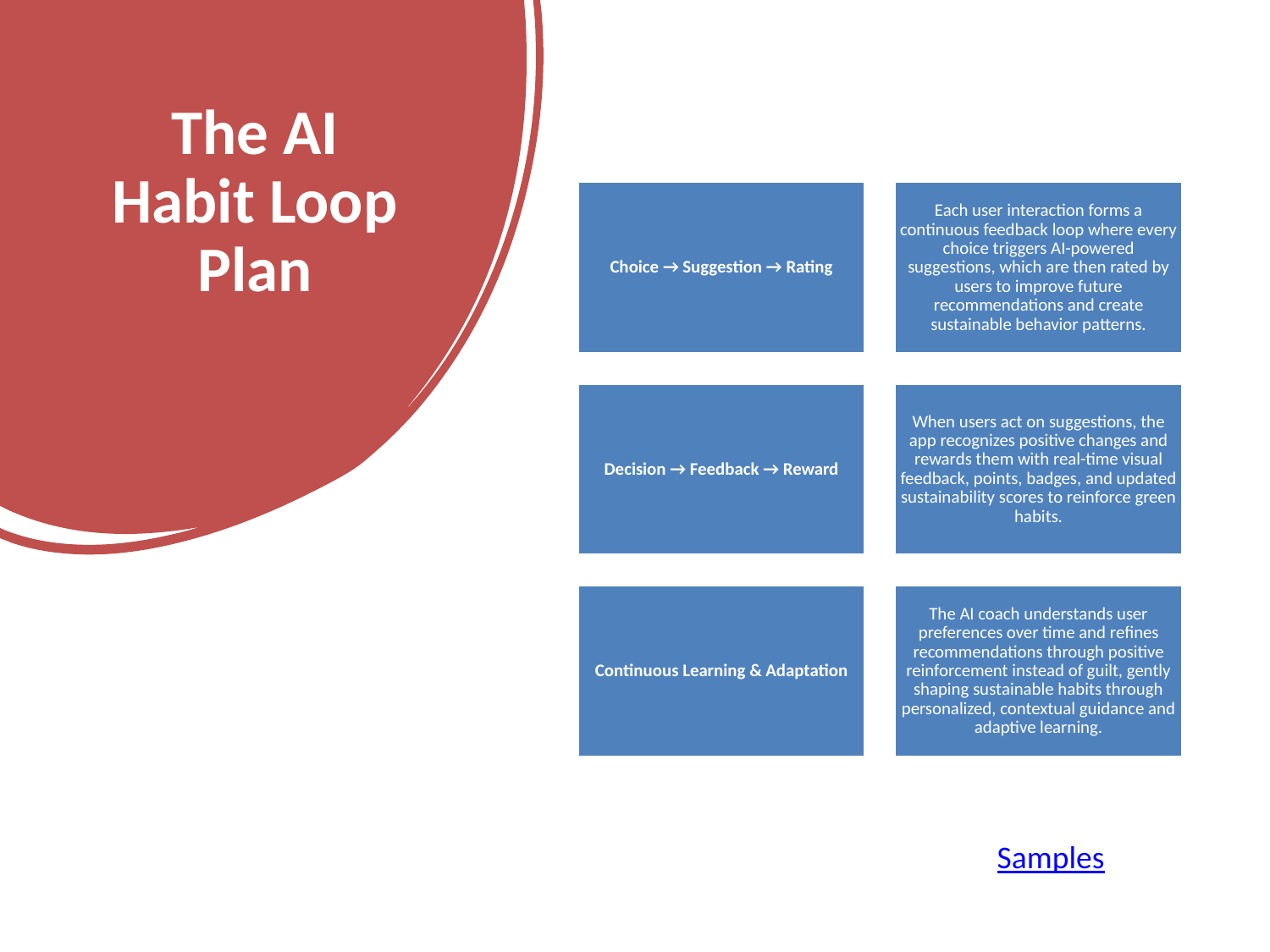

Choice → Suggestion → Rating
Each user interaction forms a continuous feedback loop where every choice triggers AI-powered suggestions, which are then rated by users to improve future recommendations and create sustainable behavior patterns.
Decision → Feedback → Reward
When users act on suggestions, the app recognizes positive changes and rewards them with real-time visual feedback, points, badges, and updated sustainability scores to reinforce green habits.
Continuous Learning & Adaptation
The AI coach understands user preferences over time and refines recommendations through positive reinforcement instead of guilt, gently shaping sustainable habits through personalized, contextual guidance and adaptive learning.
# The AI Habit Loop Plan
Samples